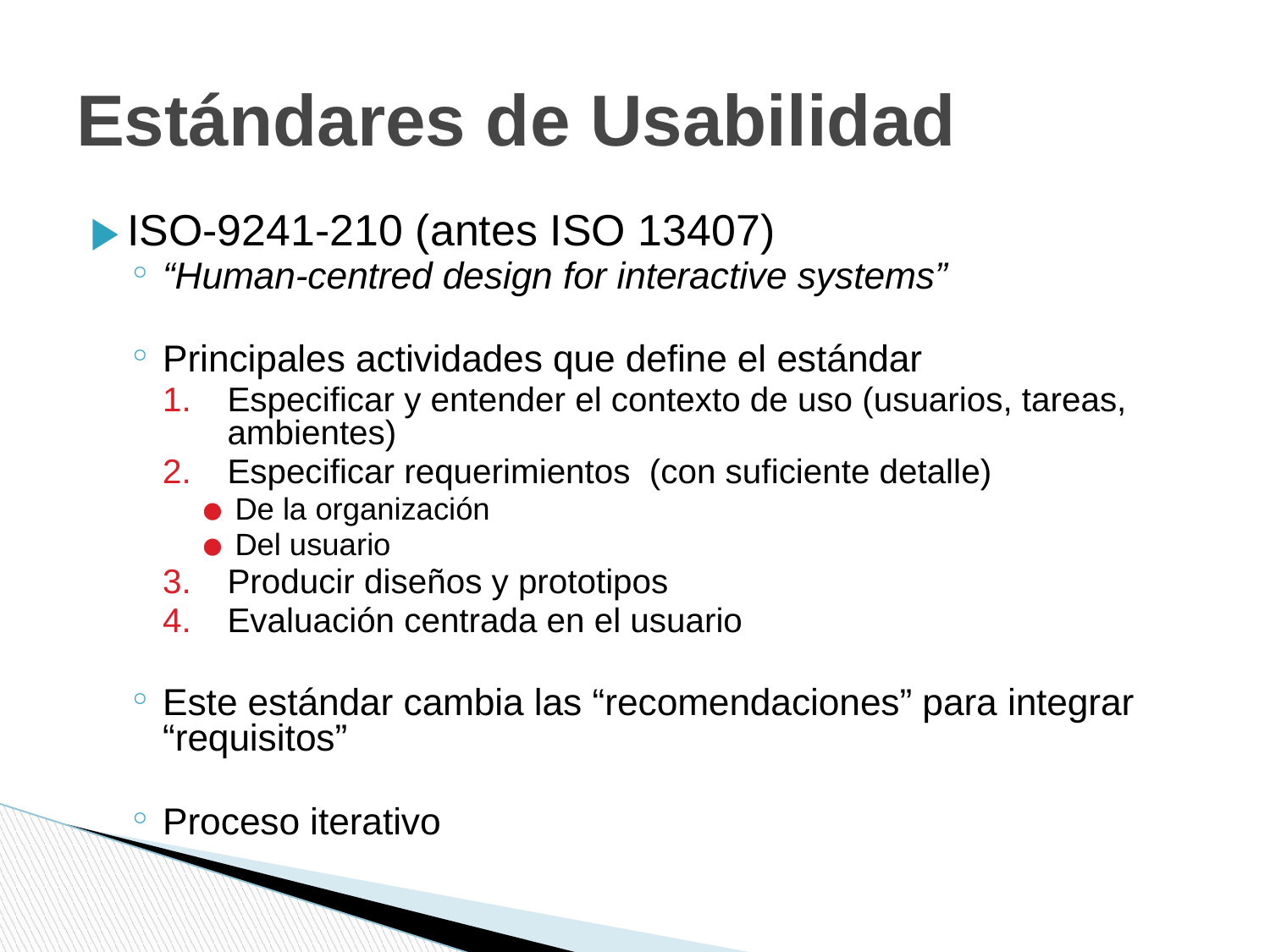

# Estándares de Usabilidad
ISO-9241-210 (antes ISO 13407)
“Human-centred design for interactive systems”

Principales actividades que define el estándar
Especificar y entender el contexto de uso (usuarios, tareas, ambientes)
Especificar requerimientos  (con suficiente detalle)
De la organización
Del usuario
Producir diseños y prototipos
Evaluación centrada en el usuario

Este estándar cambia las “recomendaciones” para integrar “requisitos”

Proceso iterativo